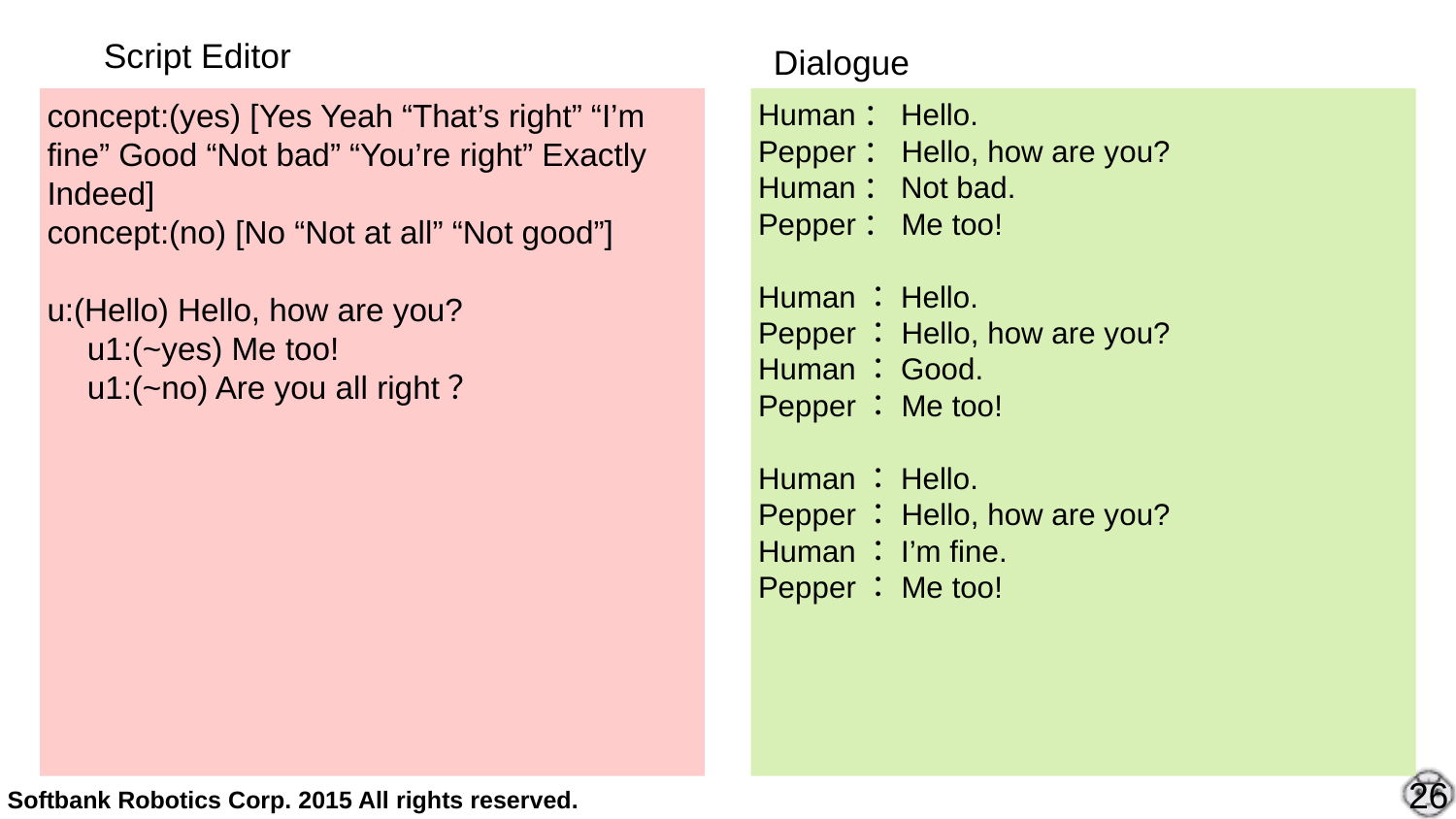

Concept
Script Editor
Dialogue

Human：Hello.
Pepper：Hello, how are you?
Human：Not bad.
Pepper：Me too!

Human：Hello.
Pepper：Hello, how are you?
Human：Good.
Pepper：Me too!

Human：Hello.
Pepper：Hello, how are you?
Human：I’m fine.
Pepper：Me too!

concept:(yes) [Yes Yeah “That’s right” “I’m fine” Good “Not bad” “You’re right” Exactly Indeed]
concept:(no) [No “Not at all” “Not good”]

u:(Hello) Hello, how are you?
　u1:(~yes) Me too!
　u1:(~no) Are you all right？

26